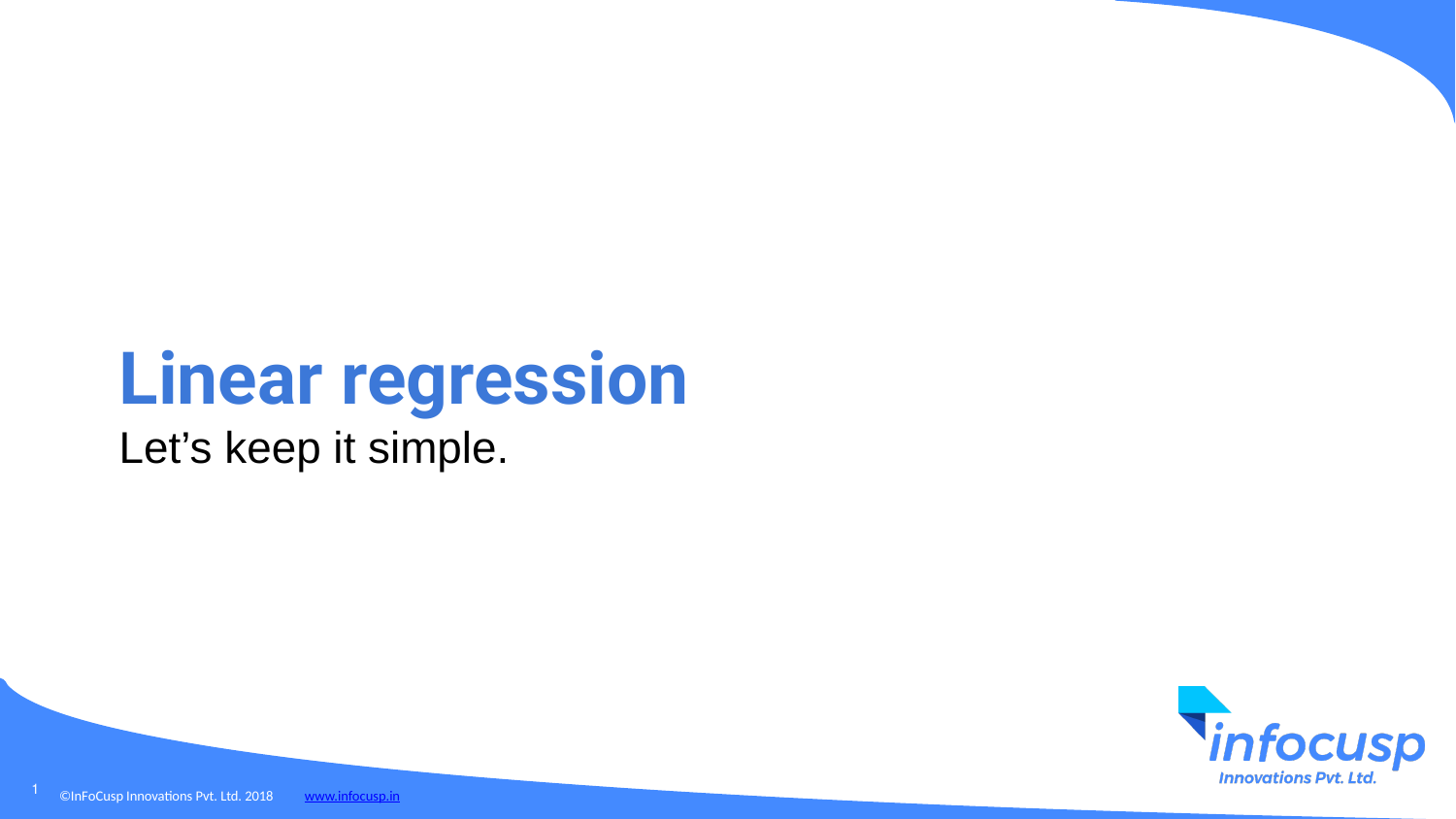

Linear regression
Let’s keep it simple.
1